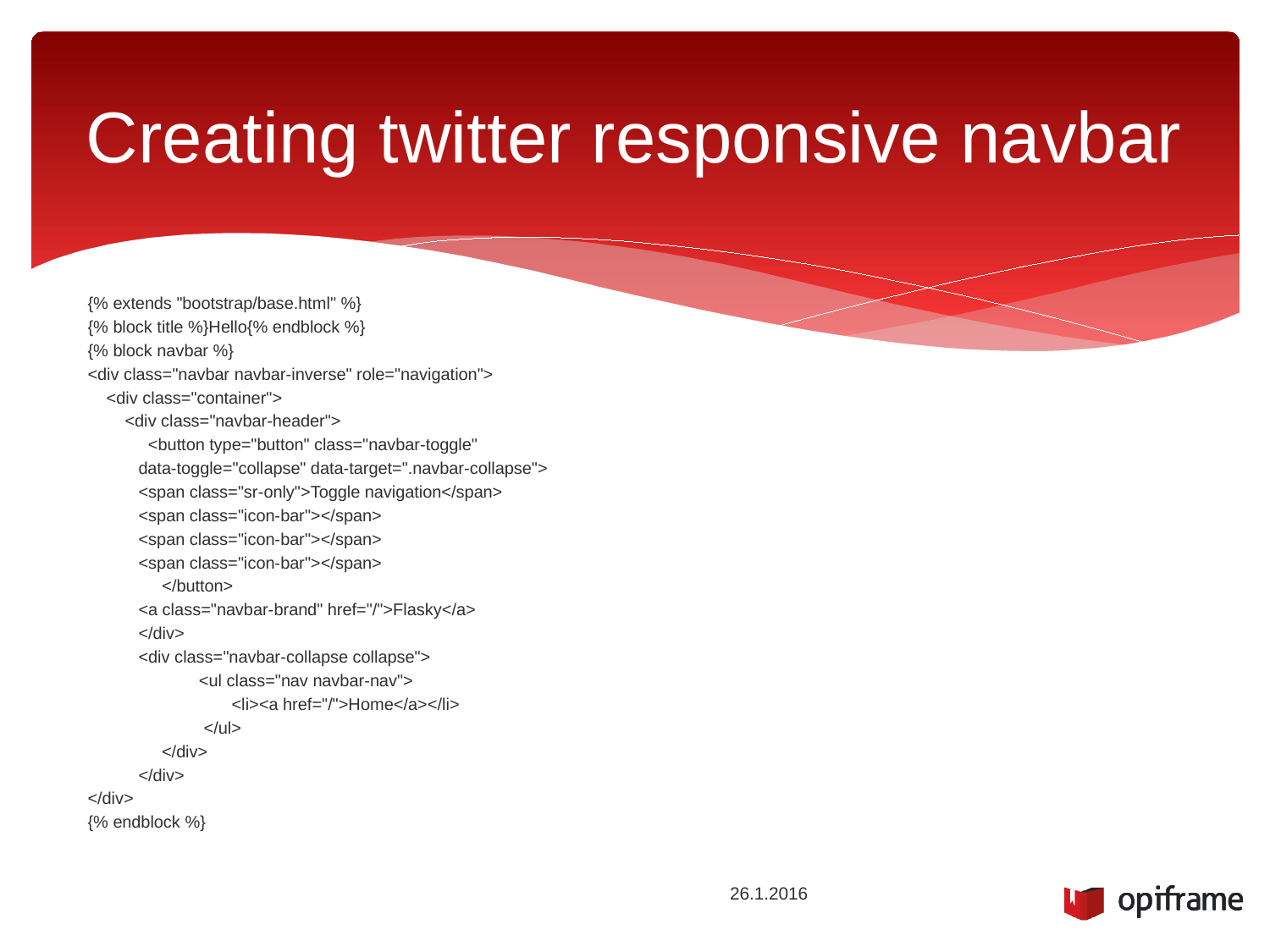

# Creating twitter responsive navbar
{% extends "bootstrap/base.html" %}
{% block title %}Hello{% endblock %}
{% block navbar %}
<div class="navbar navbar-inverse" role="navigation">
    <div class="container">
        <div class="navbar-header">
             <button type="button" class="navbar-toggle"
	data-toggle="collapse" data-target=".navbar-collapse">
	<span class="sr-only">Toggle navigation</span>
	<span class="icon-bar"></span>
	<span class="icon-bar"></span>
	<span class="icon-bar"></span>
                </button>
	<a class="navbar-brand" href="/">Flasky</a>
	</div>
	<div class="navbar-collapse collapse">
	             <ul class="nav navbar-nav">
	                    <li><a href="/">Home</a></li>
	              </ul>
	     </div>
	</div>
</div>
{% endblock %}

26.1.2016